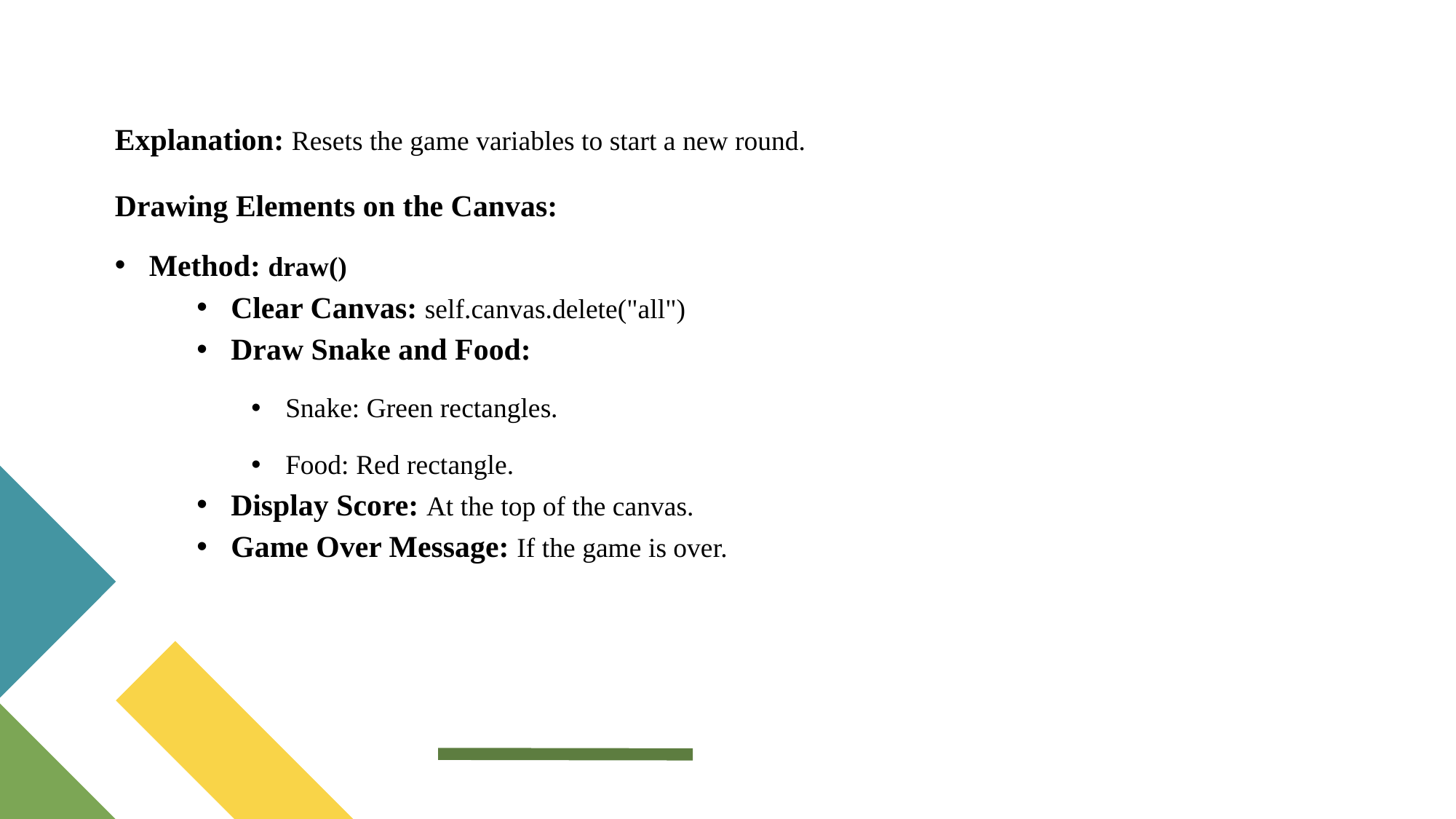

Explanation: Resets the game variables to start a new round.
Drawing Elements on the Canvas:
Method: draw()
Clear Canvas: self.canvas.delete("all")
Draw Snake and Food:
Snake: Green rectangles.
Food: Red rectangle.
Display Score: At the top of the canvas.
Game Over Message: If the game is over.